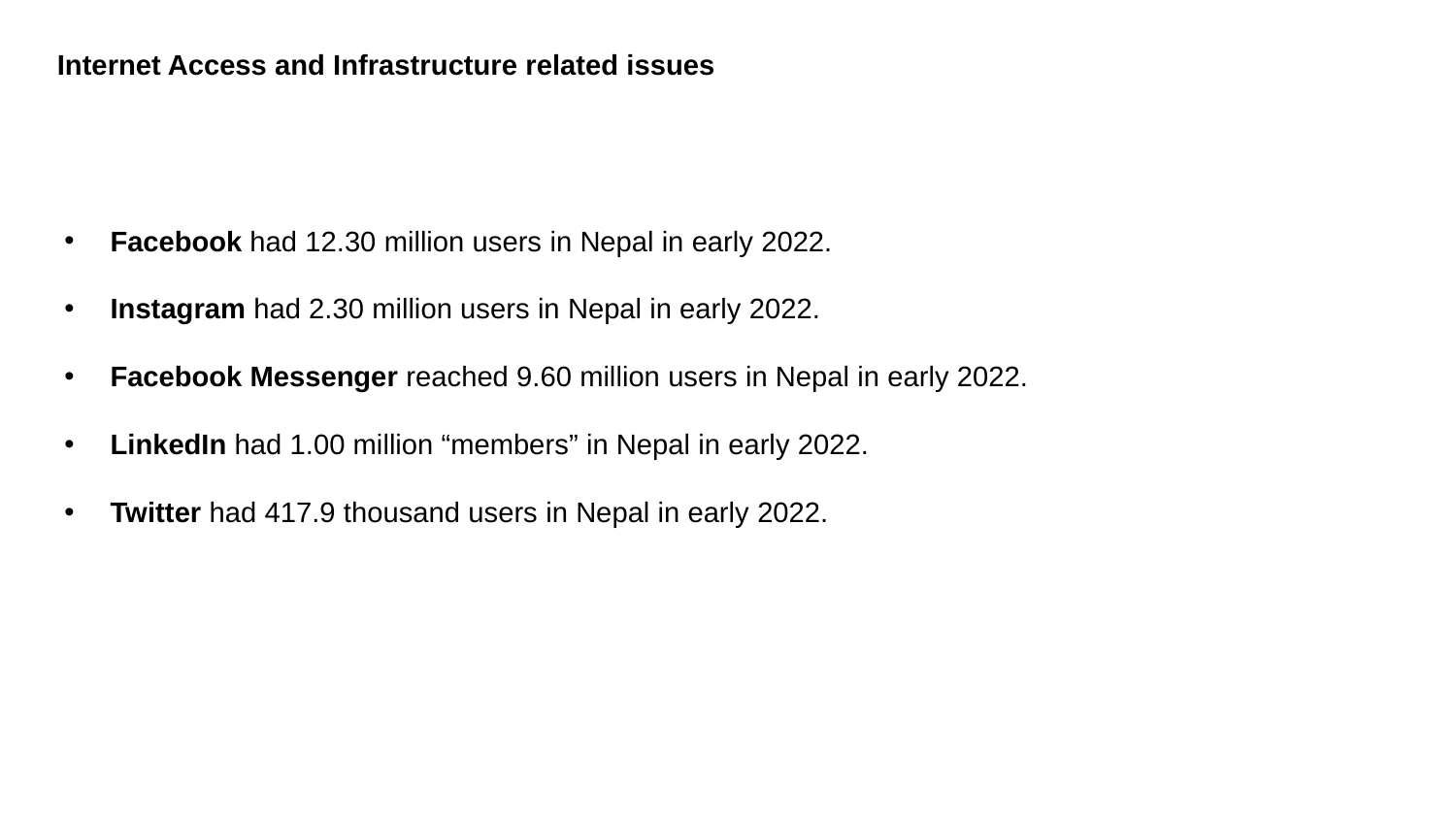

Internet Access and Infrastructure related issues
Facebook had 12.30 million users in Nepal in early 2022.

Instagram had 2.30 million users in Nepal in early 2022.

Facebook Messenger reached 9.60 million users in Nepal in early 2022.

LinkedIn had 1.00 million “members” in Nepal in early 2022.

Twitter had 417.9 thousand users in Nepal in early 2022.